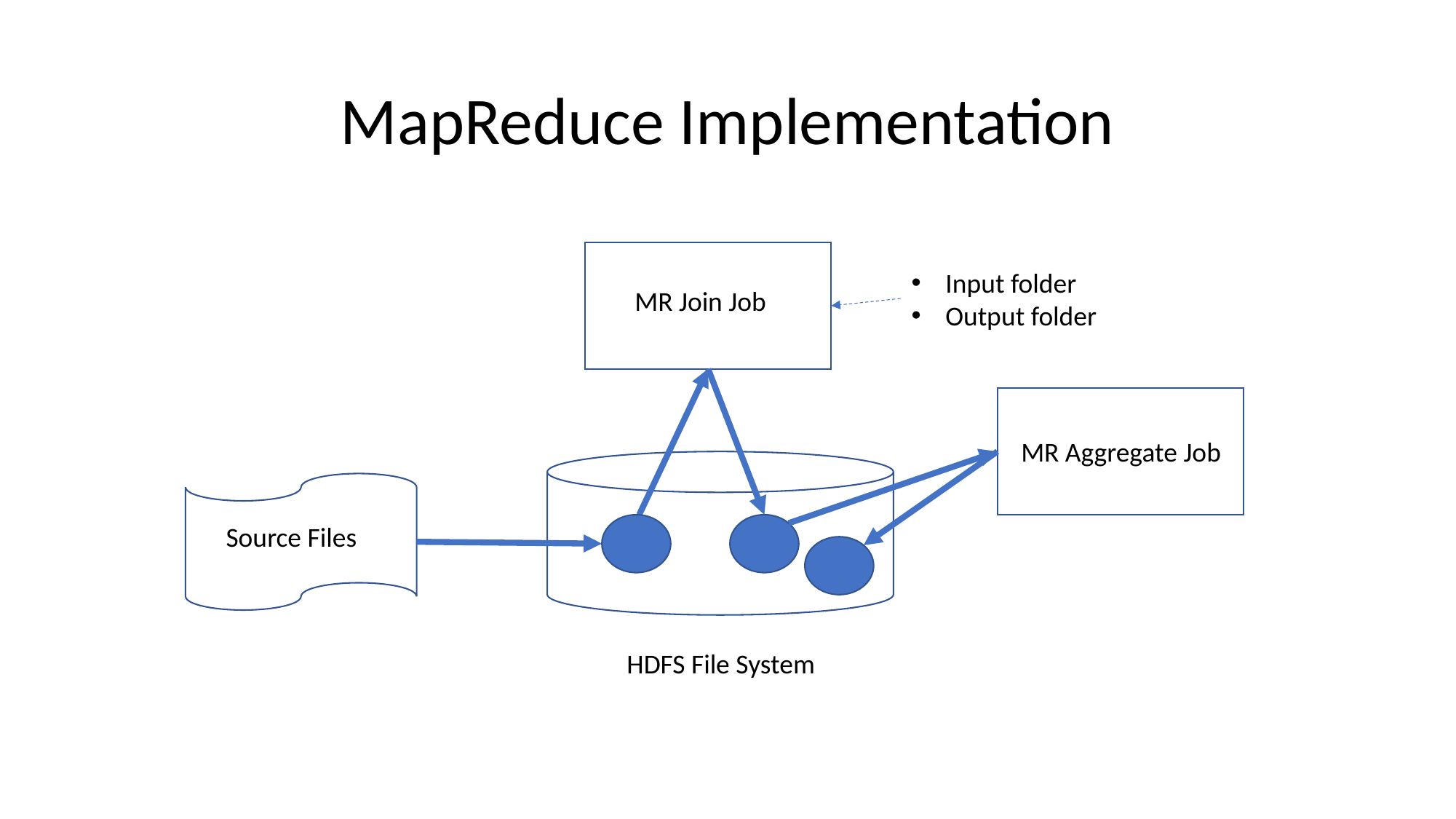

# MapReduce Implementation

Input folder
Output folder
MR Join Job

MR Aggregate Job

Source Files

HDFS File System